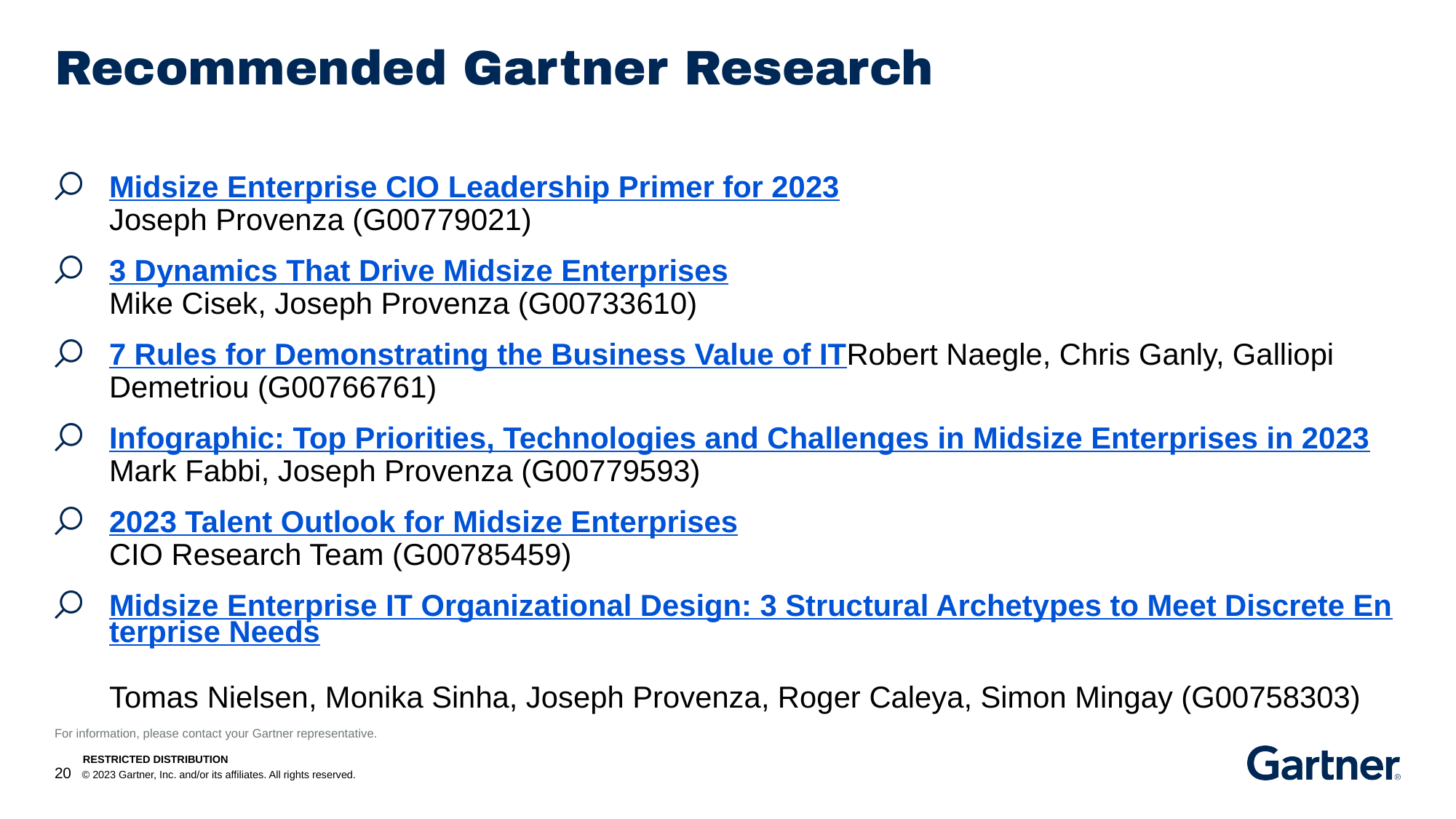

# Recommended Gartner Research
Midsize Enterprise CIO Leadership Primer for 2023
Joseph Provenza (G00779021)
3 Dynamics That Drive Midsize Enterprises
Mike Cisek, Joseph Provenza (G00733610)
7 Rules for Demonstrating the Business Value of IT
Robert Naegle, Chris Ganly, Galliopi Demetriou (G00766761)
Infographic: Top Priorities, Technologies and Challenges in Midsize Enterprises in 2023
Mark Fabbi, Joseph Provenza (G00779593)
2023 Talent Outlook for Midsize Enterprises
CIO Research Team (G00785459)
Midsize Enterprise IT Organizational Design: 3 Structural Archetypes to Meet Discrete Enterprise Needs
Tomas Nielsen, Monika Sinha, Joseph Provenza, Roger Caleya, Simon Mingay (G00758303)
For information, please contact your Gartner representative.